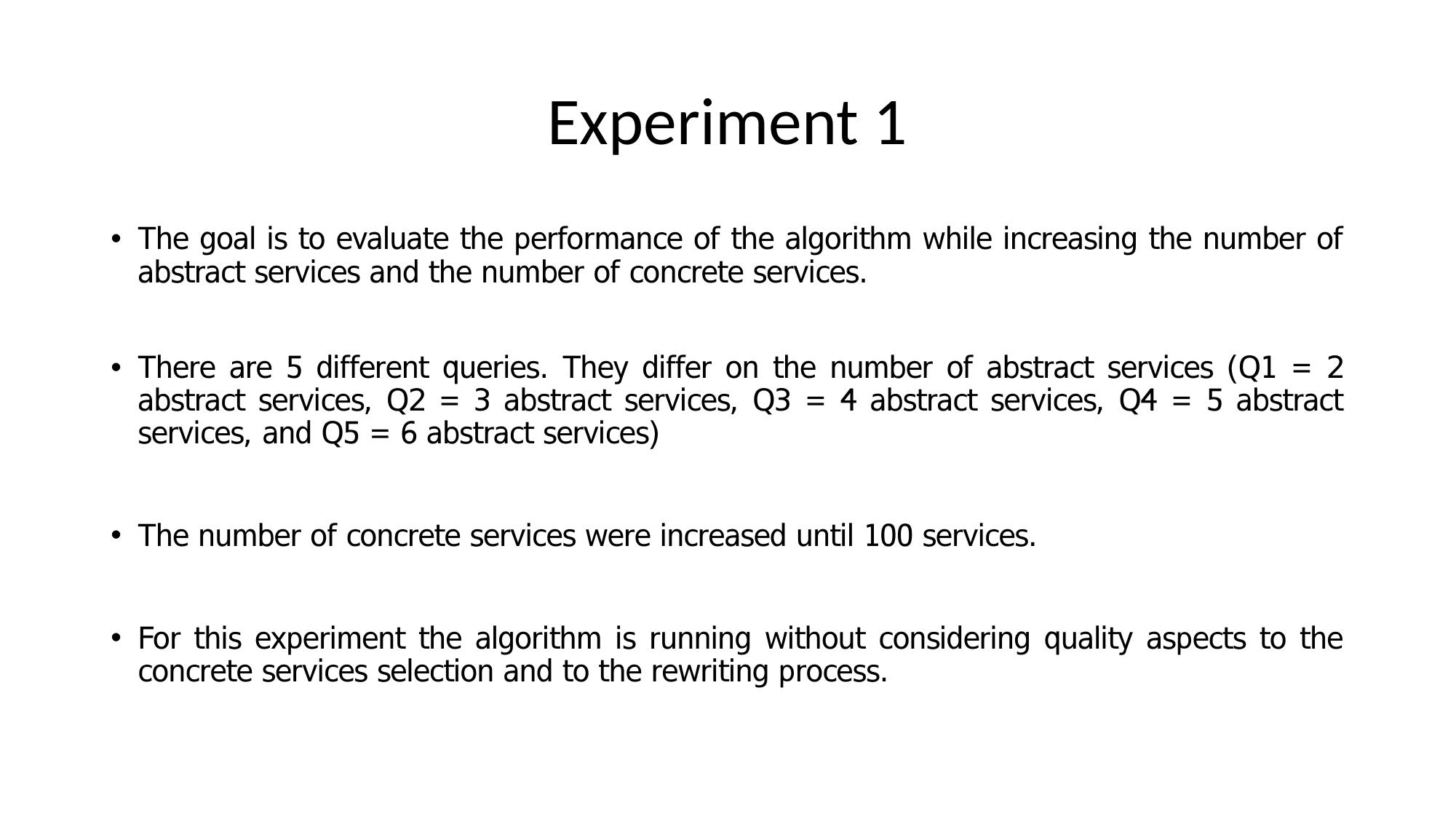

# Experiment 1
The goal is to evaluate the performance of the algorithm while increasing the number of abstract services and the number of concrete services.

There are 5 different queries. They differ on the number of abstract services (Q1 = 2 abstract services, Q2 = 3 abstract services, Q3 = 4 abstract services, Q4 = 5 abstract services, and Q5 = 6 abstract services)

The number of concrete services were increased until 100 services.

For this experiment the algorithm is running without considering quality aspects to the concrete services selection and to the rewriting process.